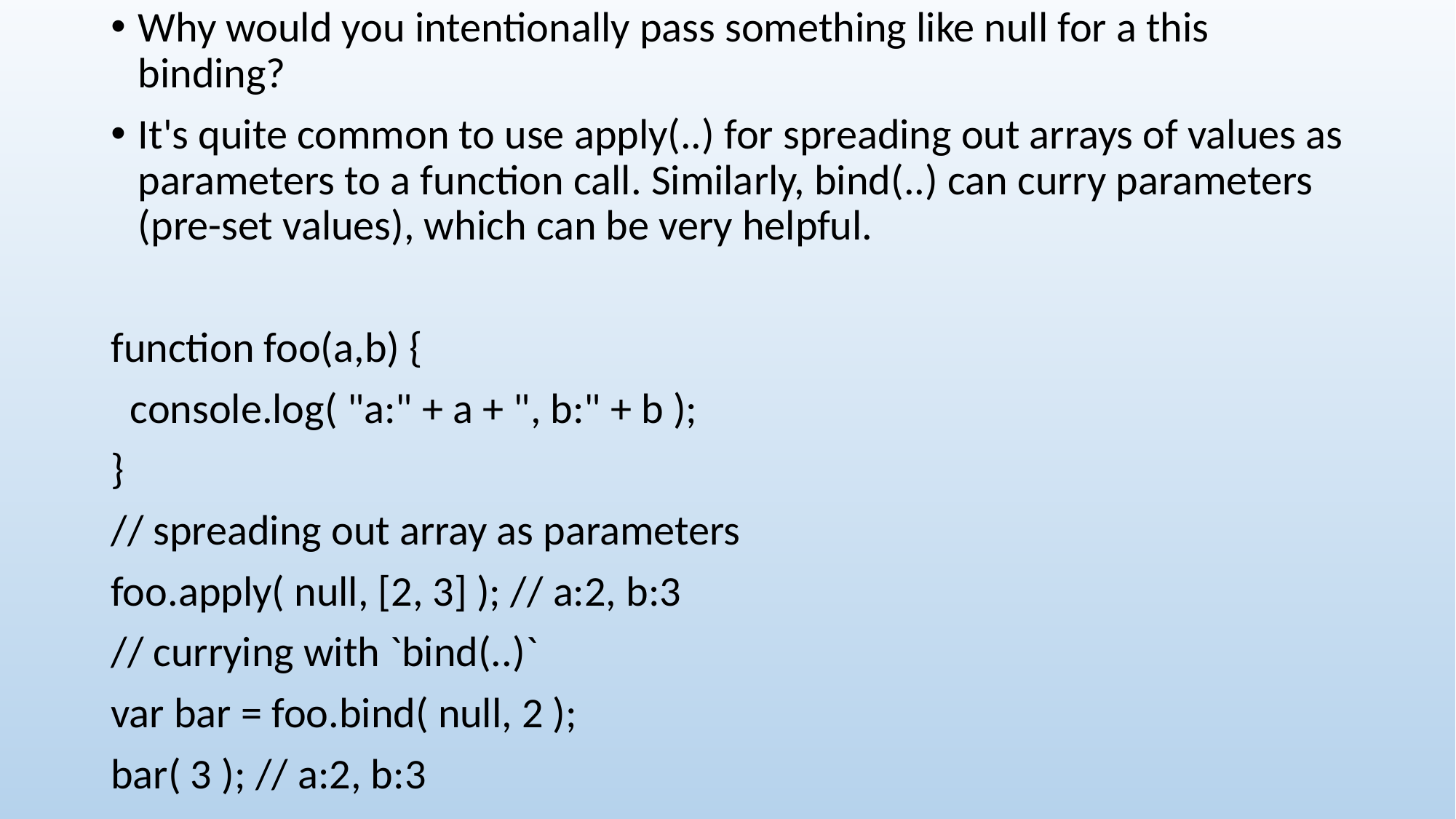

Why would you intentionally pass something like null for a this binding?
It's quite common to use apply(..) for spreading out arrays of values as parameters to a function call. Similarly, bind(..) can curry parameters (pre-set values), which can be very helpful.

function foo(a,b) {
  console.log( "a:" + a + ", b:" + b );
}
// spreading out array as parameters
foo.apply( null, [2, 3] ); // a:2, b:3
// currying with `bind(..)`
var bar = foo.bind( null, 2 );
bar( 3 ); // a:2, b:3